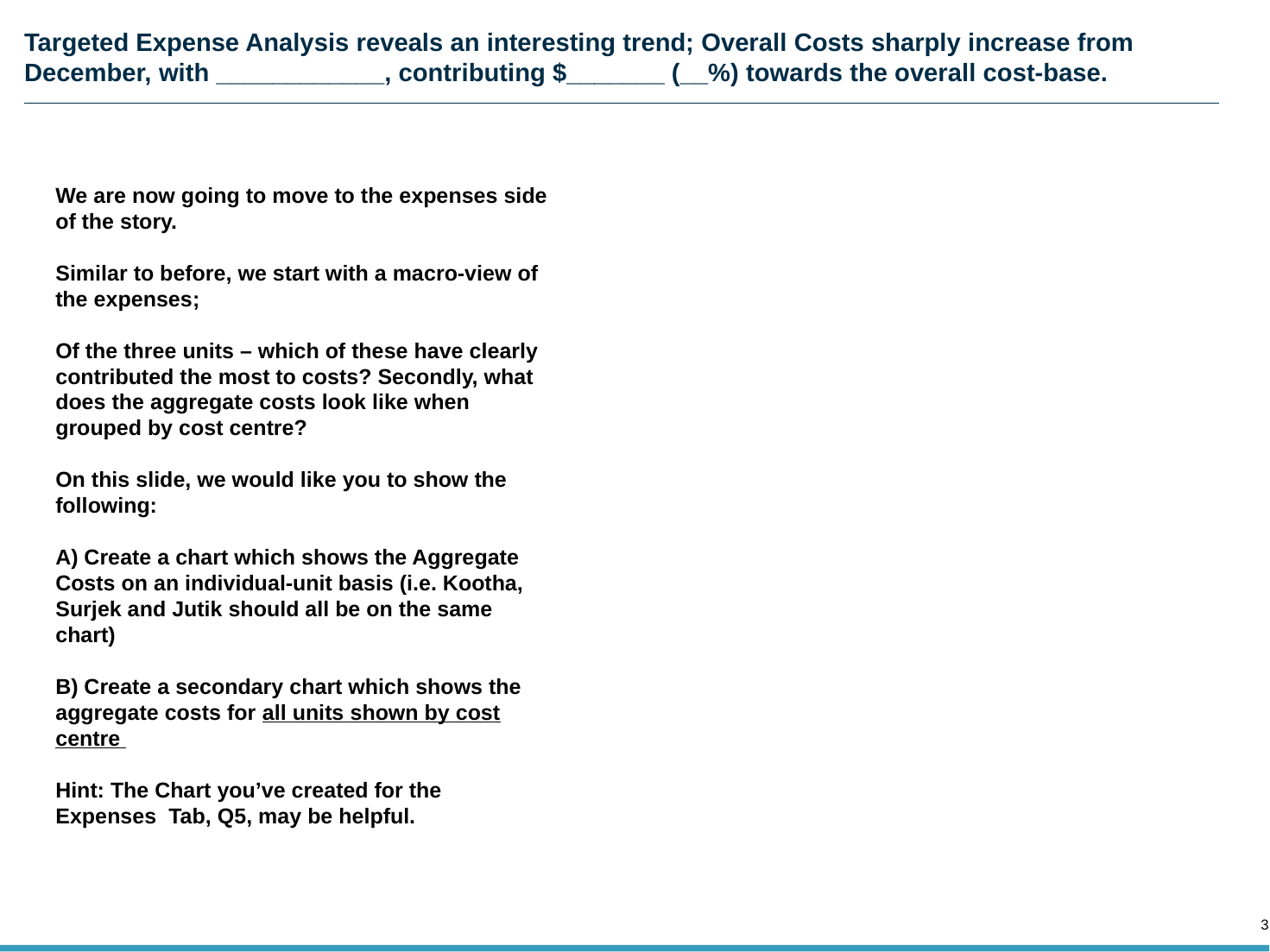

# Targeted Expense Analysis reveals an interesting trend; Overall Costs sharply increase from December, with ____________, contributing $_______ (__%) towards the overall cost-base.
We are now going to move to the expenses side of the story.
Similar to before, we start with a macro-view of the expenses;
Of the three units – which of these have clearly contributed the most to costs? Secondly, what does the aggregate costs look like when grouped by cost centre?

On this slide, we would like you to show the following:
A) Create a chart which shows the Aggregate Costs on an individual-unit basis (i.e. Kootha, Surjek and Jutik should all be on the same chart)

B) Create a secondary chart which shows the aggregate costs for all units shown by cost centre

Hint: The Chart you’ve created for the Expenses  Tab, Q5, may be helpful.